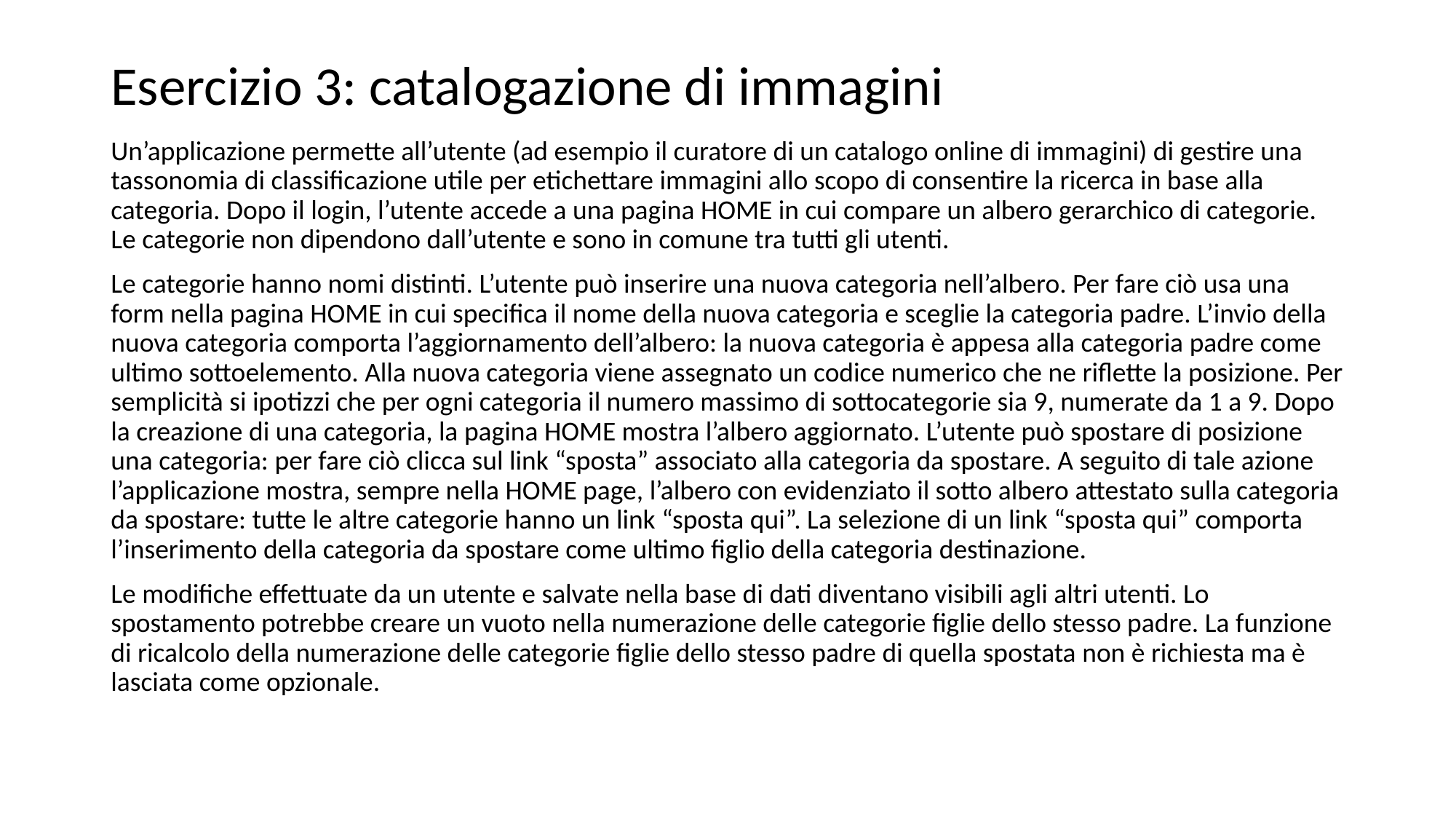

# Esercizio 3: catalogazione di immagini
Un’applicazione permette all’utente (ad esempio il curatore di un catalogo online di immagini) di gestire una tassonomia di classificazione utile per etichettare immagini allo scopo di consentire la ricerca in base alla categoria. Dopo il login, l’utente accede a una pagina HOME in cui compare un albero gerarchico di categorie. Le categorie non dipendono dall’utente e sono in comune tra tutti gli utenti.
Le categorie hanno nomi distinti. L’utente può inserire una nuova categoria nell’albero. Per fare ciò usa una form nella pagina HOME in cui specifica il nome della nuova categoria e sceglie la categoria padre. L’invio della nuova categoria comporta l’aggiornamento dell’albero: la nuova categoria è appesa alla categoria padre come ultimo sottoelemento. Alla nuova categoria viene assegnato un codice numerico che ne riflette la posizione. Per semplicità si ipotizzi che per ogni categoria il numero massimo di sottocategorie sia 9, numerate da 1 a 9. Dopo la creazione di una categoria, la pagina HOME mostra l’albero aggiornato. L’utente può spostare di posizione una categoria: per fare ciò clicca sul link “sposta” associato alla categoria da spostare. A seguito di tale azione l’applicazione mostra, sempre nella HOME page, l’albero con evidenziato il sotto albero attestato sulla categoria da spostare: tutte le altre categorie hanno un link “sposta qui”. La selezione di un link “sposta qui” comporta l’inserimento della categoria da spostare come ultimo figlio della categoria destinazione.
Le modifiche effettuate da un utente e salvate nella base di dati diventano visibili agli altri utenti. Lo spostamento potrebbe creare un vuoto nella numerazione delle categorie figlie dello stesso padre. La funzione di ricalcolo della numerazione delle categorie figlie dello stesso padre di quella spostata non è richiesta ma è lasciata come opzionale.